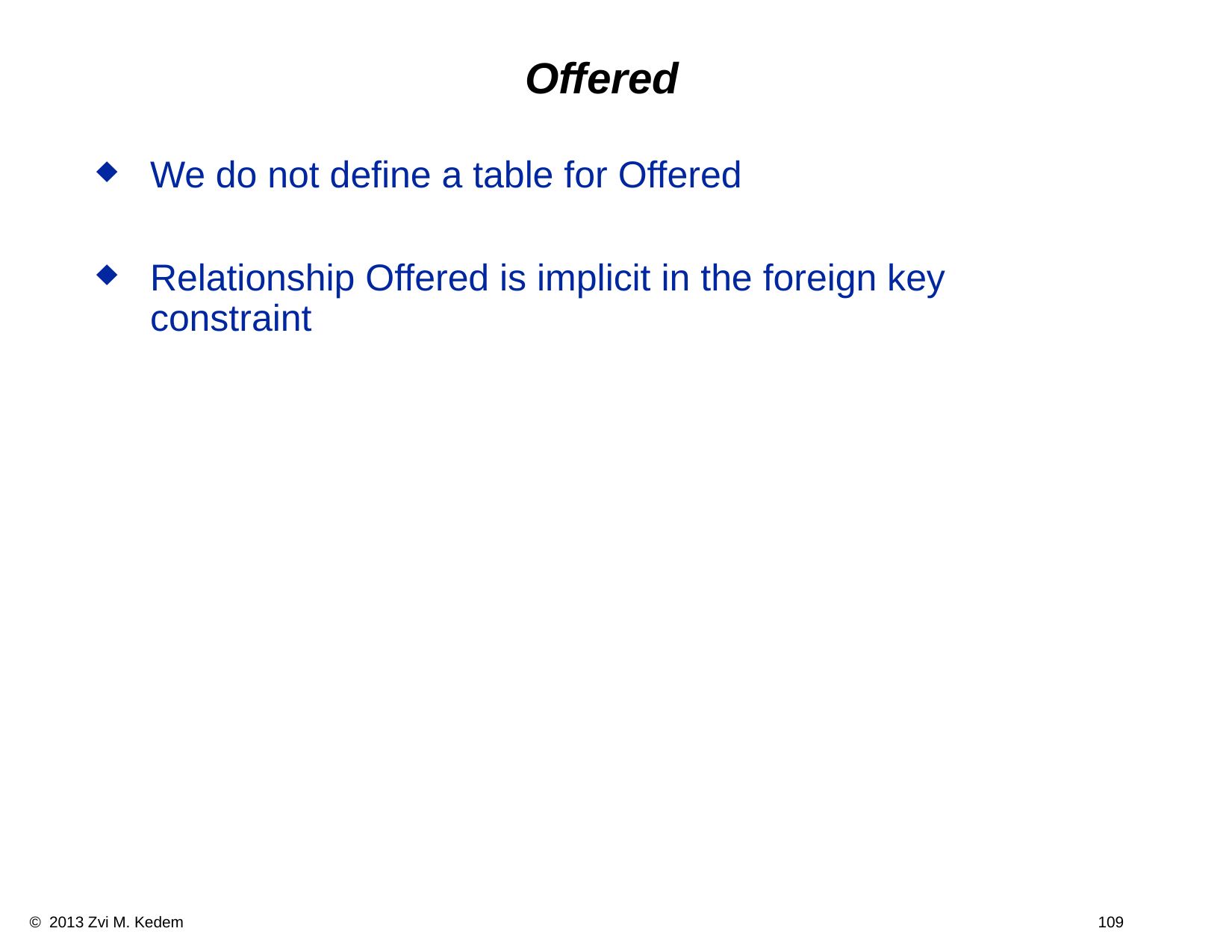

# Offered
We do not define a table for Offered

Relationship Offered is implicit in the foreign key constraint